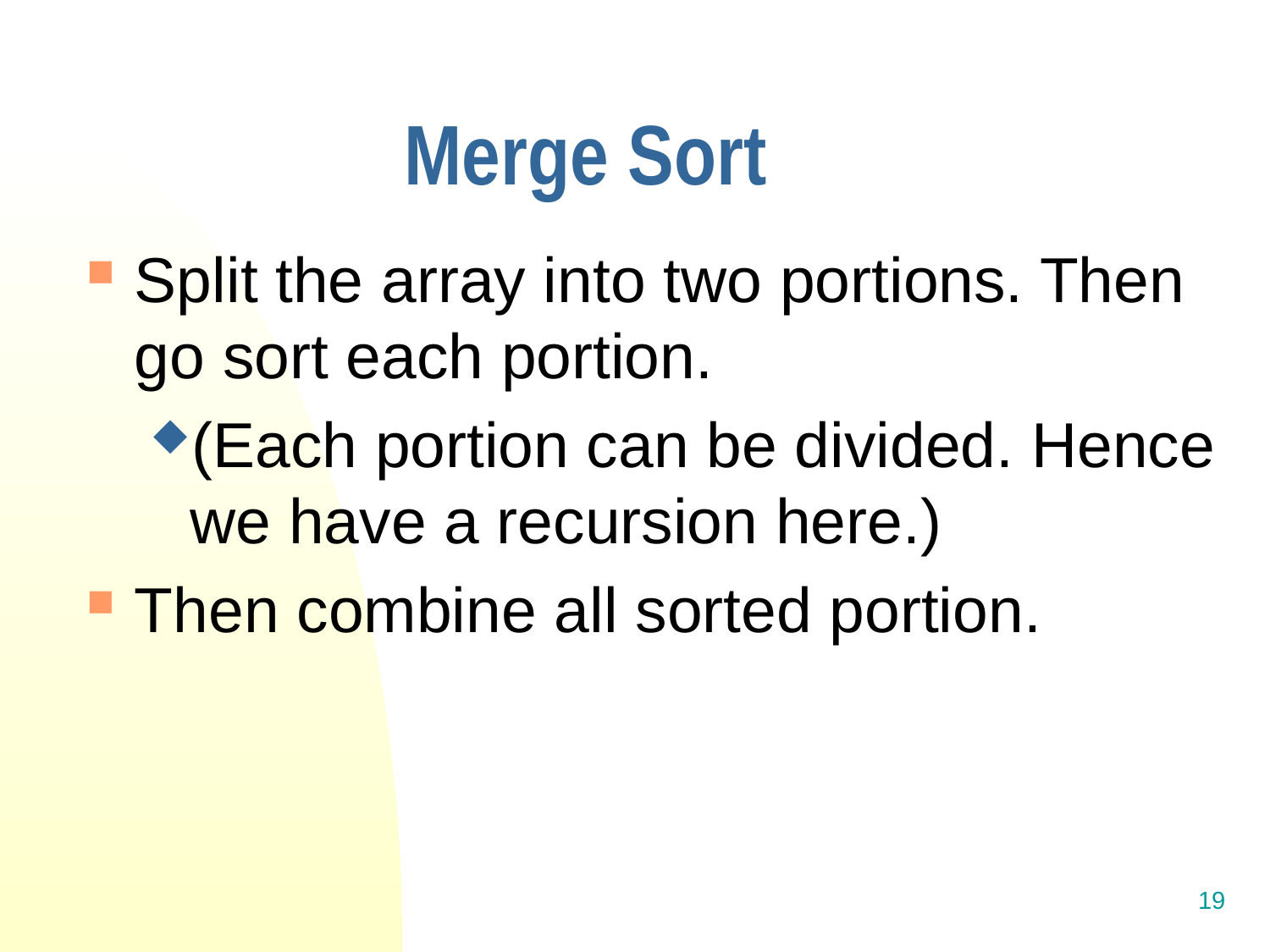

# Merge Sort
Split the array into two portions. Then go sort each portion.
(Each portion can be divided. Hence we have a recursion here.)
Then combine all sorted portion.
19